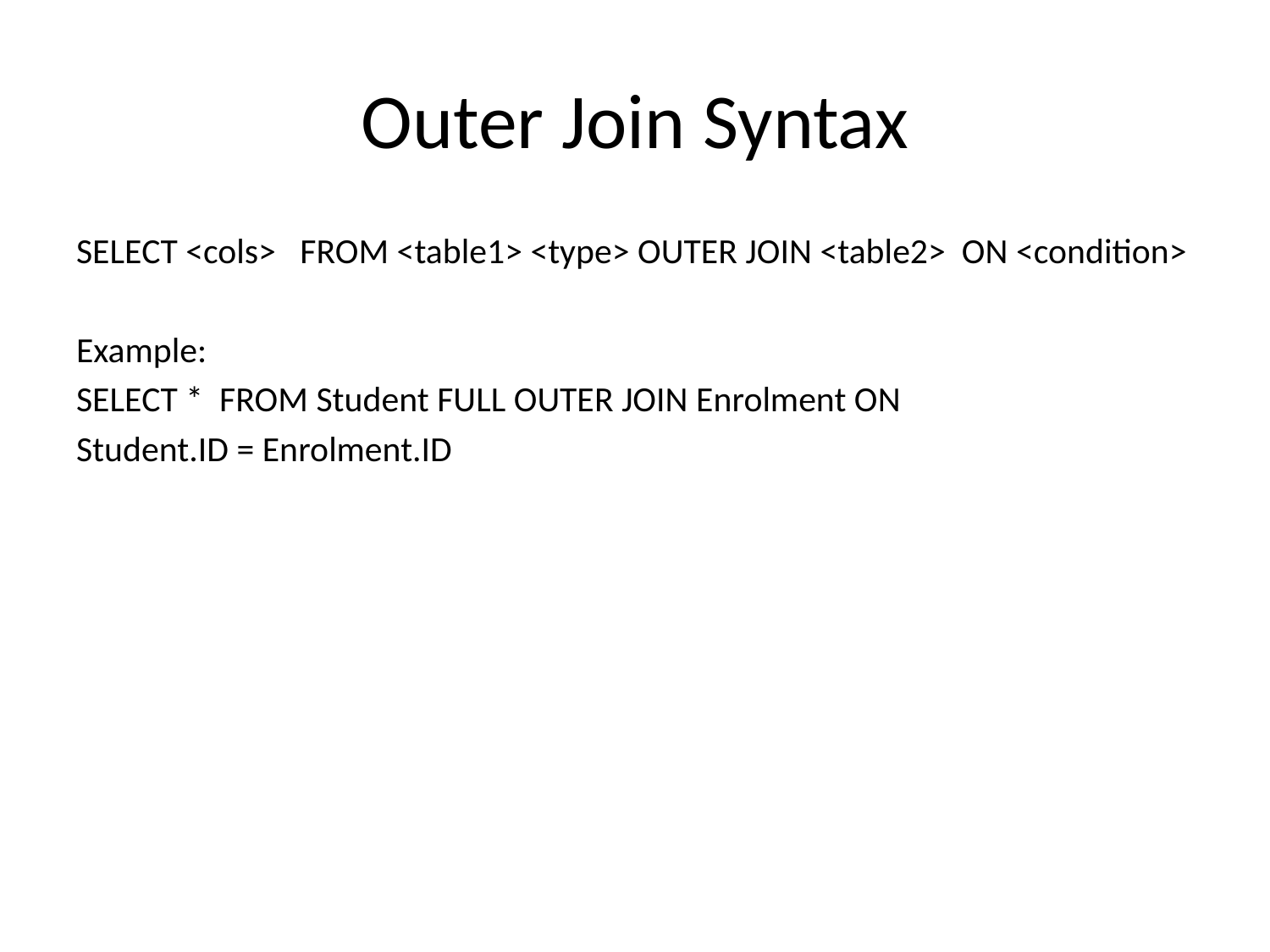

# Outer Join Syntax
SELECT <cols>   FROM <table1> <type> OUTER JOIN <table2>  ON <condition>

Example:
SELECT *  FROM Student FULL OUTER JOIN Enrolment ON
Student.ID = Enrolment.ID